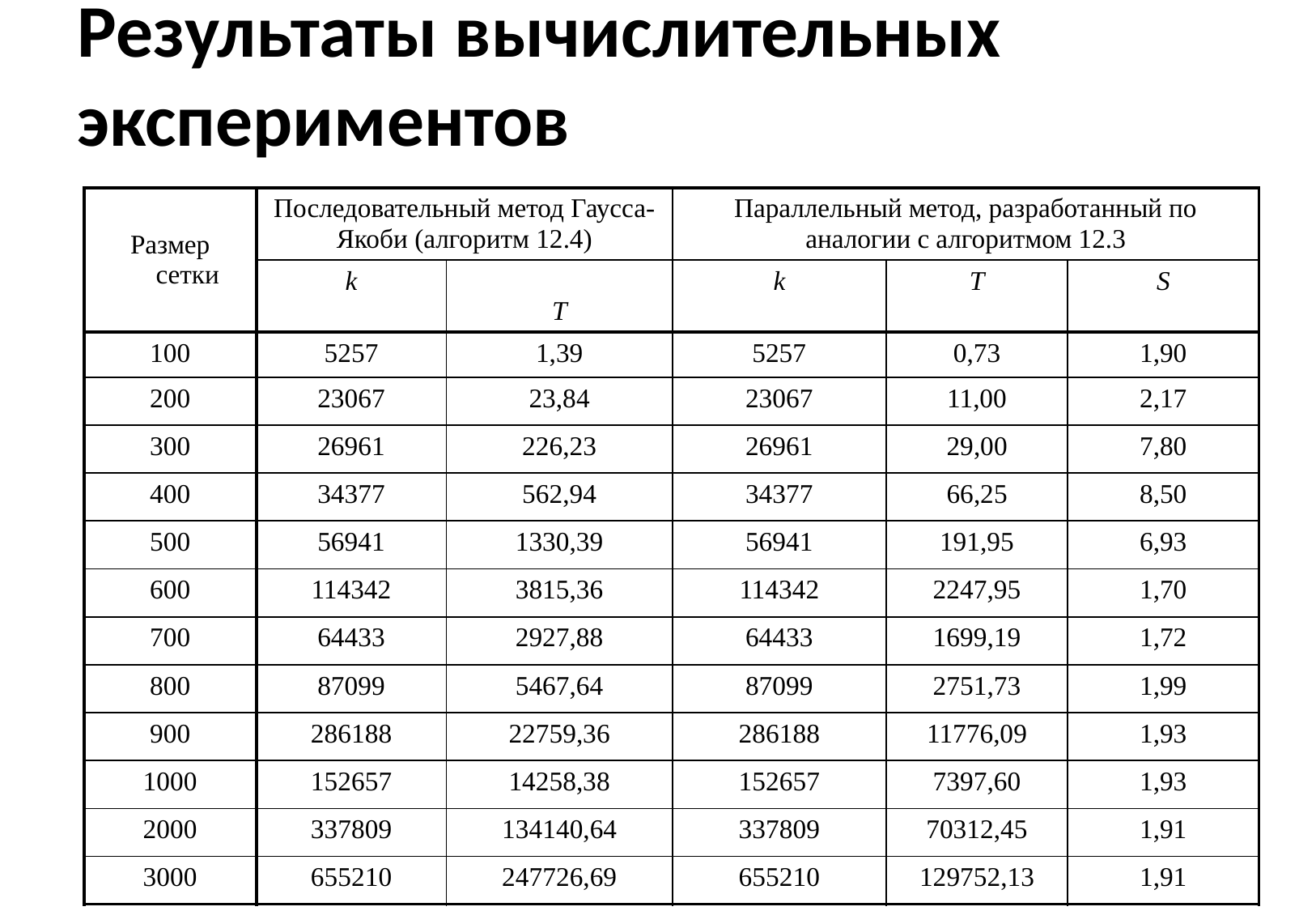

# Результаты вычислительных экспериментов
| Размер сетки | Последовательный метод Гаусса-Якоби (алгоритм 12.4) |  | Параллельный метод, разработанный по аналогии с алгоритмом 12.3 |  |  |
| --- | --- | --- | --- | --- | --- |
|  | k | T | k | T | S |
| 100 | 5257 | 1,39 | 5257 | 0,73 | 1,90 |
| 200 | 23067 | 23,84 | 23067 | 11,00 | 2,17 |
| 300 | 26961 | 226,23 | 26961 | 29,00 | 7,80 |
| 400 | 34377 | 562,94 | 34377 | 66,25 | 8,50 |
| 500 | 56941 | 1330,39 | 56941 | 191,95 | 6,93 |
| 600 | 114342 | 3815,36 | 114342 | 2247,95 | 1,70 |
| 700 | 64433 | 2927,88 | 64433 | 1699,19 | 1,72 |
| 800 | 87099 | 5467,64 | 87099 | 2751,73 | 1,99 |
| 900 | 286188 | 22759,36 | 286188 | 11776,09 | 1,93 |
| 1000 | 152657 | 14258,38 | 152657 | 7397,60 | 1,93 |
| 2000 | 337809 | 134140,64 | 337809 | 70312,45 | 1,91 |
| 3000 | 655210 | 247726,69 | 655210 | 129752,13 | 1,91 |